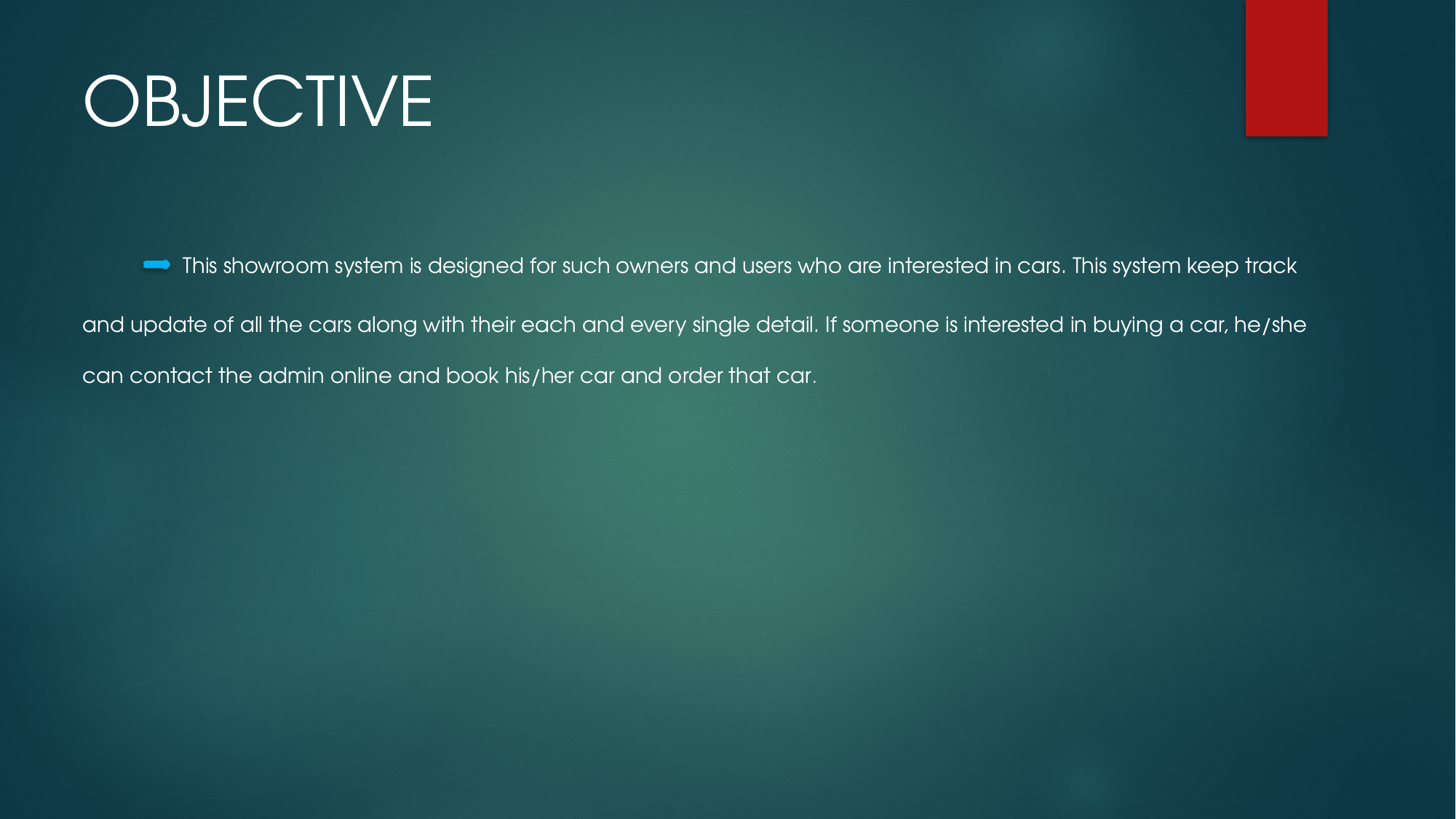

OBJECTIVE

      This showroom system is designed for such owners and users who are interested in cars. This system keep track

and update of all the cars along with their each and every single detail. If someone is interested in buying a car, he/she

can contact the admin online and book his/her car and order that car.